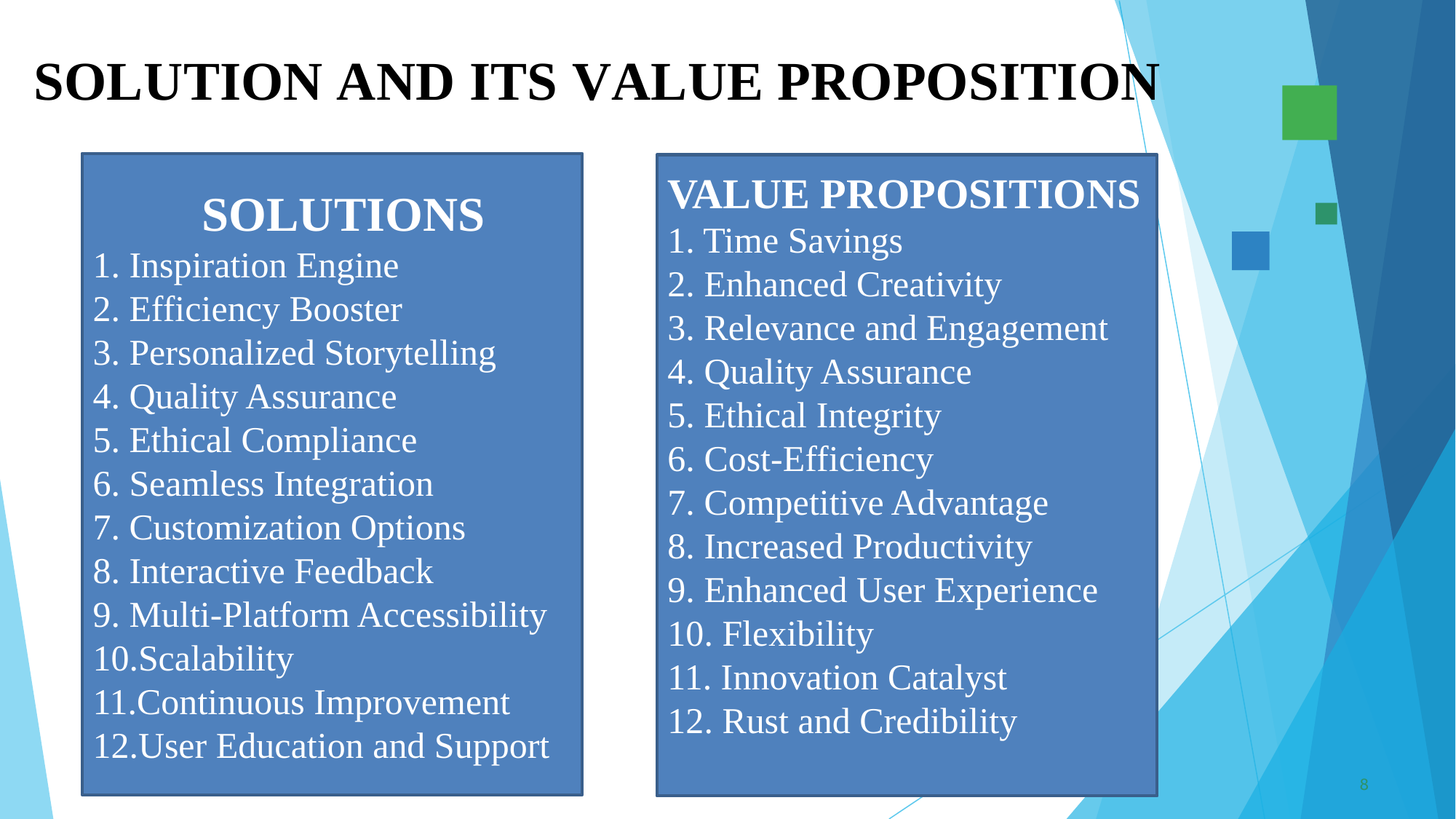

# SOLUTION AND ITS VALUE PROPOSITION

	SOLUTIONS
1. Inspiration Engine
2. Efficiency Booster
3. Personalized Storytelling
4. Quality Assurance
5. Ethical Compliance
6. Seamless Integration
7. Customization Options
8. Interactive Feedback
9. Multi-Platform Accessibility
10.Scalability
11.Continuous Improvement
12.User Education and Support
VALUE PROPOSITIONS
1. Time Savings
2. Enhanced Creativity
3. Relevance and Engagement
4. Quality Assurance
5. Ethical Integrity
6. Cost-Efficiency
7. Competitive Advantage
8. Increased Productivity
9. Enhanced User Experience
10. Flexibility
11. Innovation Catalyst
12. Rust and Credibility

8